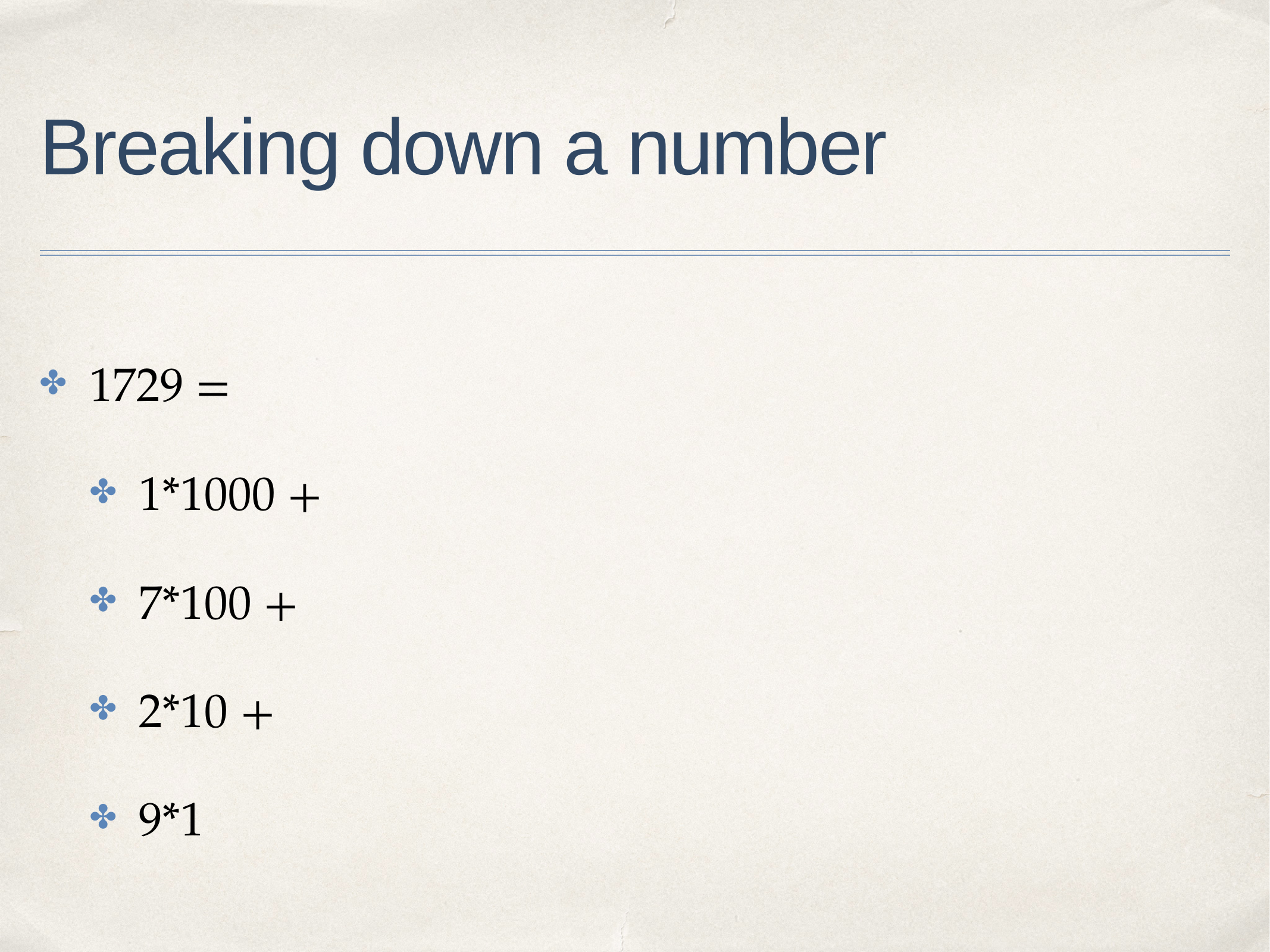

# Breaking down a number
1729 =
1*1000 +
7*100 +
2*10 +
9*1